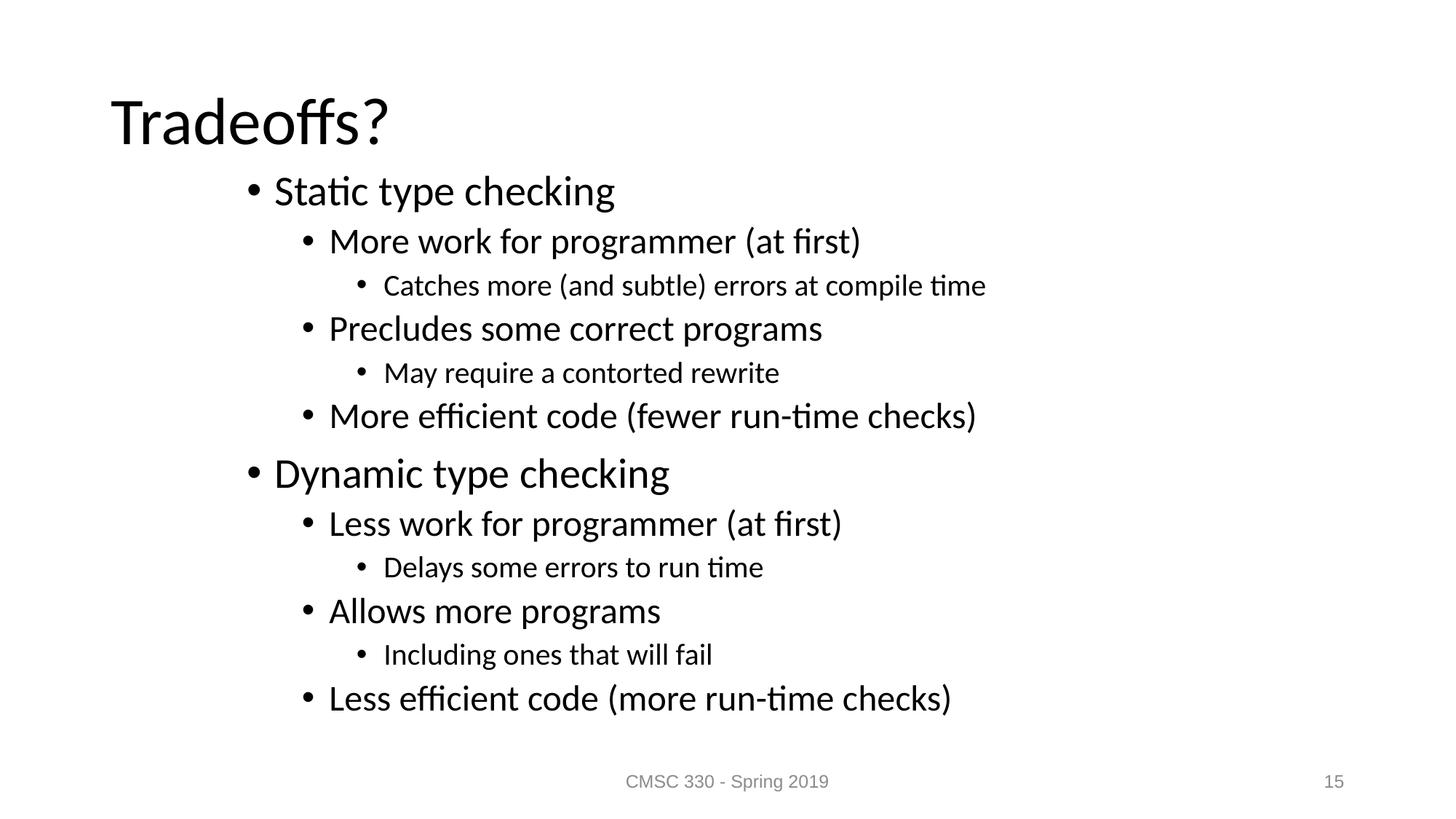

# Tradeoffs?
Static type checking
More work for programmer (at first)
Catches more (and subtle) errors at compile time
Precludes some correct programs
May require a contorted rewrite
More efficient code (fewer run-time checks)
Dynamic type checking
Less work for programmer (at first)
Delays some errors to run time
Allows more programs
Including ones that will fail
Less efficient code (more run-time checks)
CMSC 330 - Spring 2019
15